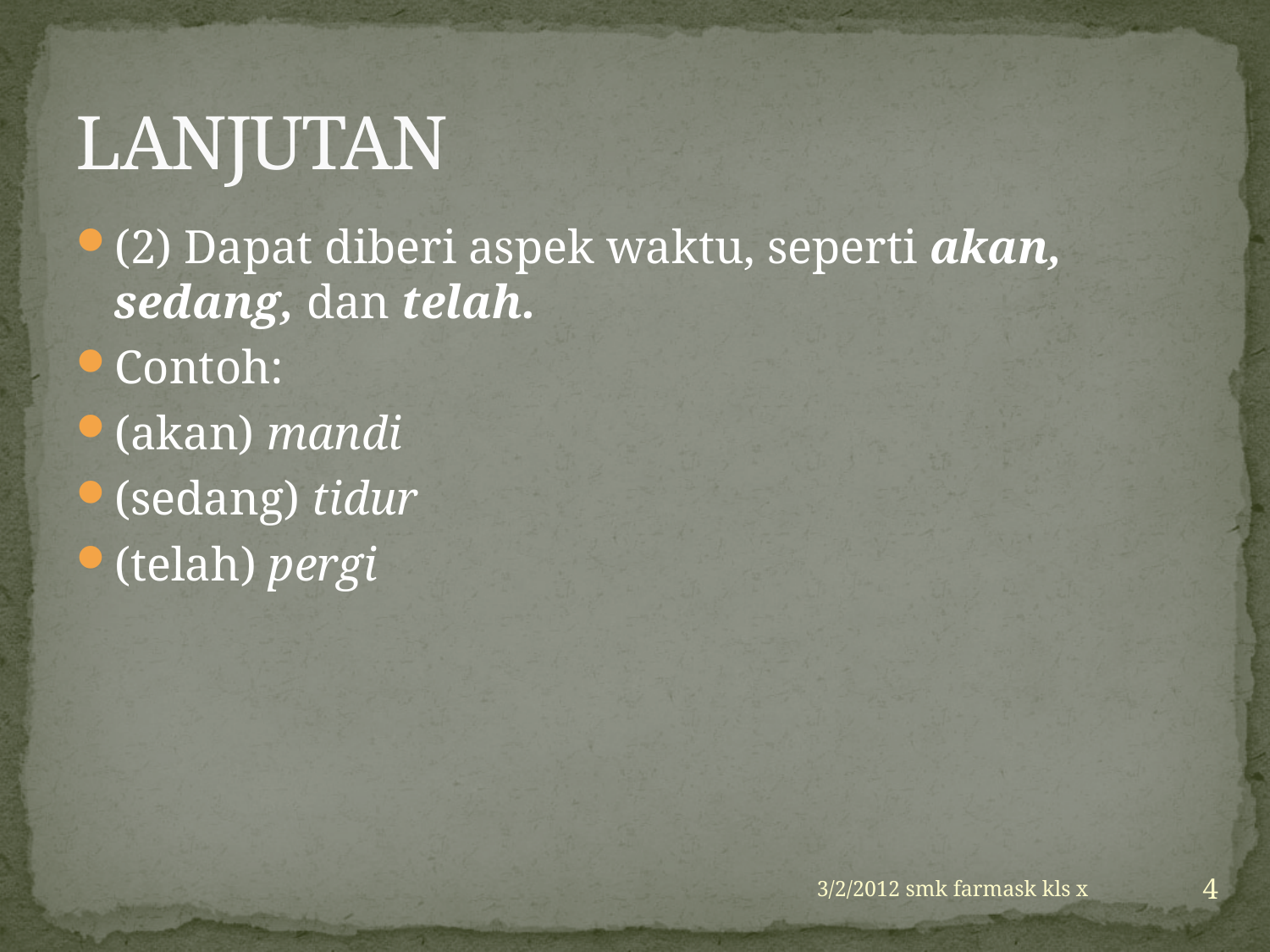

# LANJUTAN
(2) Dapat diberi aspek waktu, seperti akan, sedang, dan telah.
Contoh:
(akan) mandi
(sedang) tidur
(telah) pergi

4
3/2/2012 smk farmask kls x